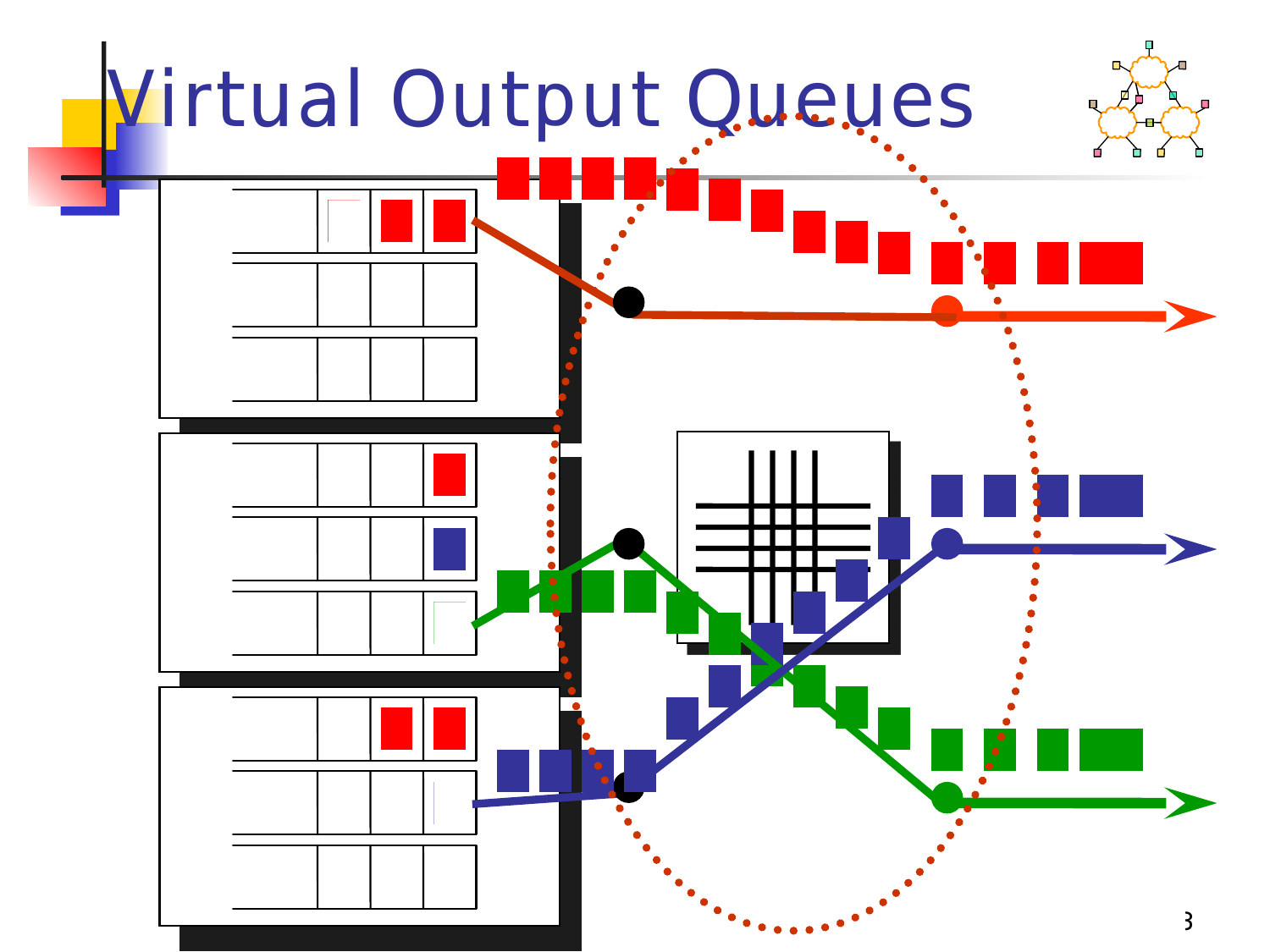

# Virtual Output Queues

Univ. of Tehran
Computer Network
23